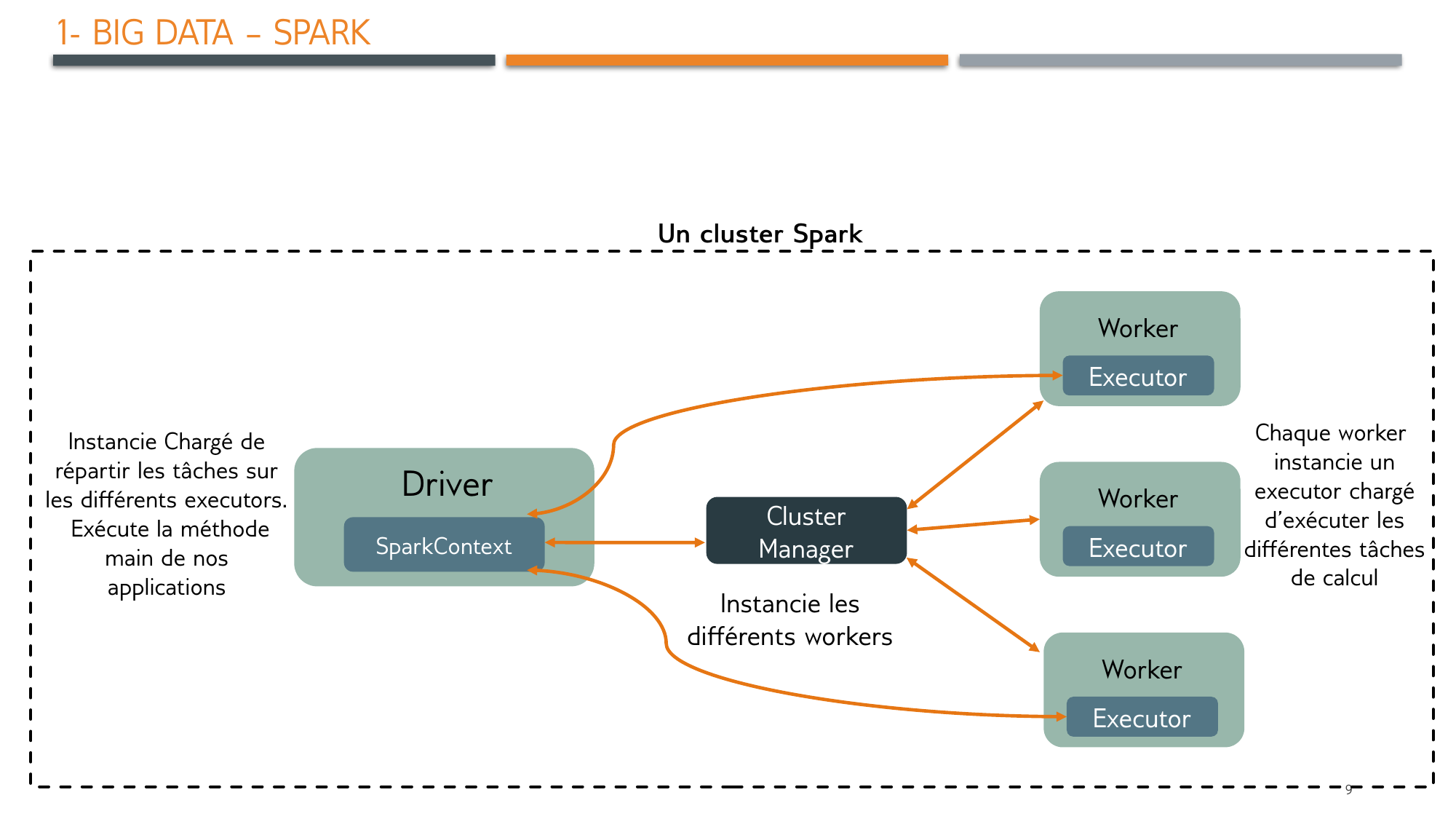

1- Big DATA – SPARK

Un cluster Spark

Worker
Executor

Chaque worker  instancie un executor chargé d’exécuter les différentes tâches de calcul
Instancie Chargé de répartir les tâches sur les différents executors.  Exécute la méthode main de nos applications

Driver
SparkContext

Worker
Executor
Cluster Manager

Instancie les différents workers

Worker
Executor
9